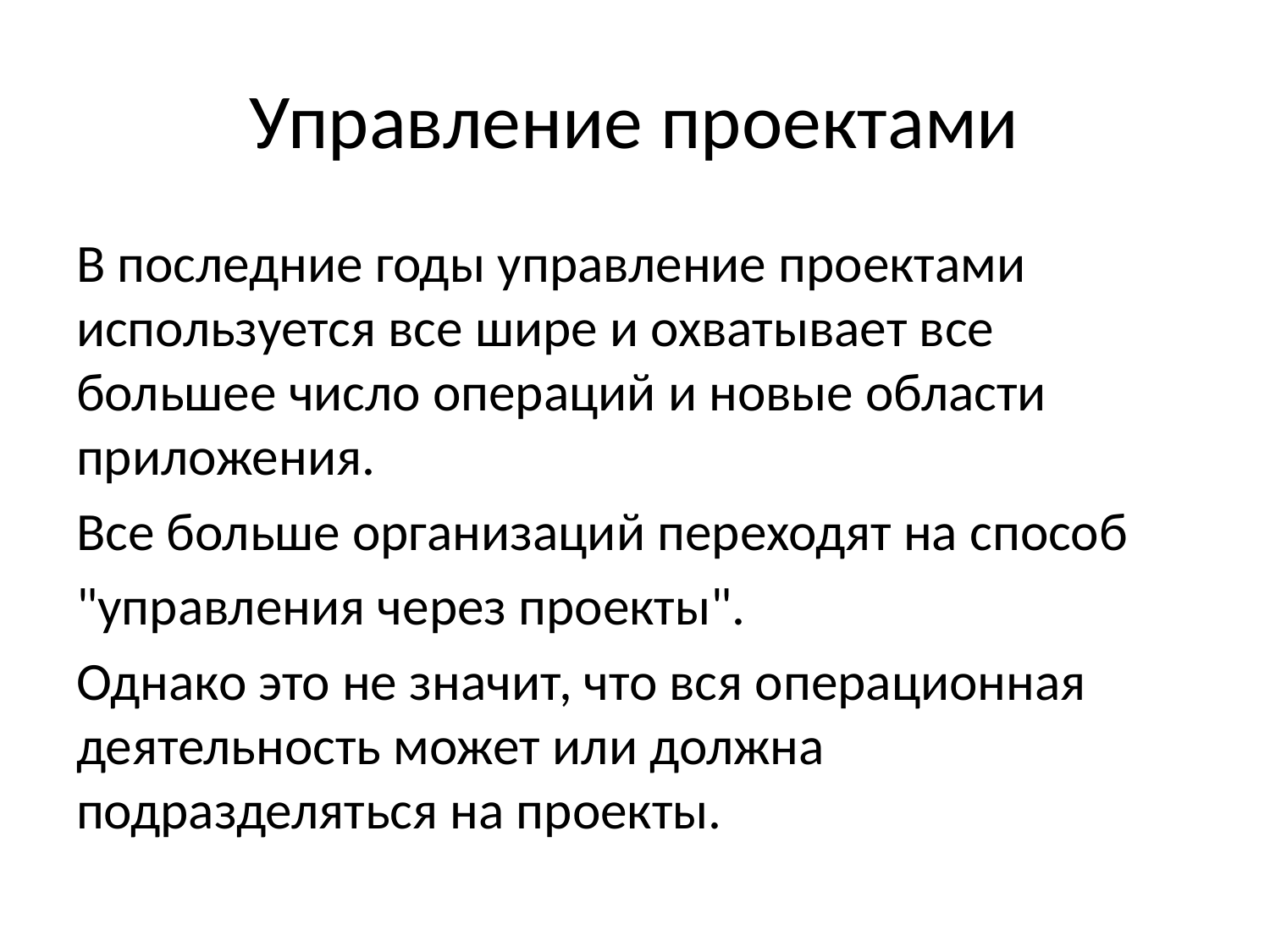

# Управление проектами
В последние годы управление проектами используется все шире и охватывает все большее число операций и новые области приложения.
Все больше организаций переходят на способ
"управления через проекты".
Однако это не значит, что вся операционная деятельность может или должна подразделяться на проекты.